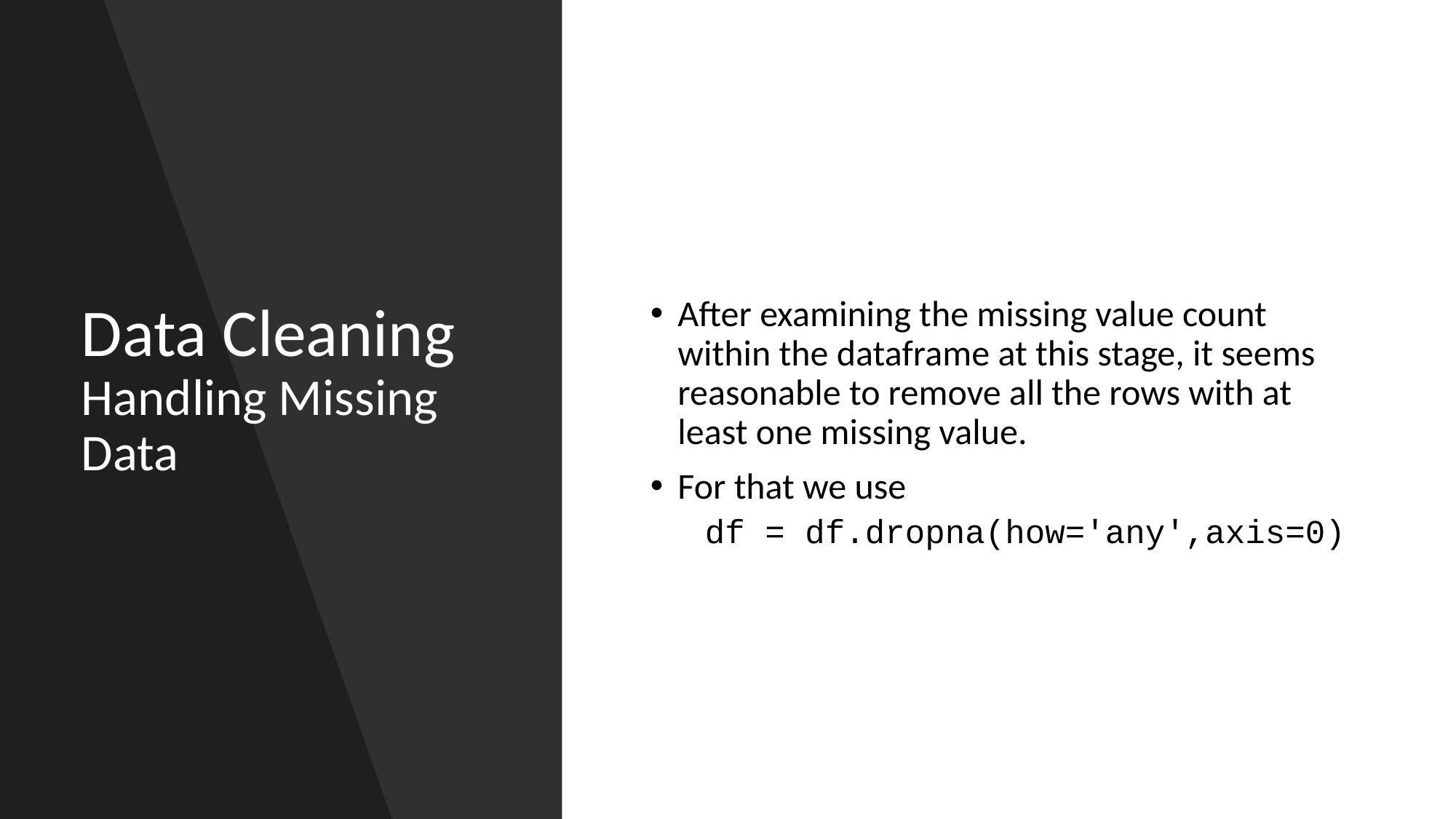

After examining the missing value count within the dataframe at this stage, it seems reasonable to remove all the rows with at least one missing value.
For that we use
df = df.dropna(how='any',axis=0)
# Data Cleaning Handling Missing Data